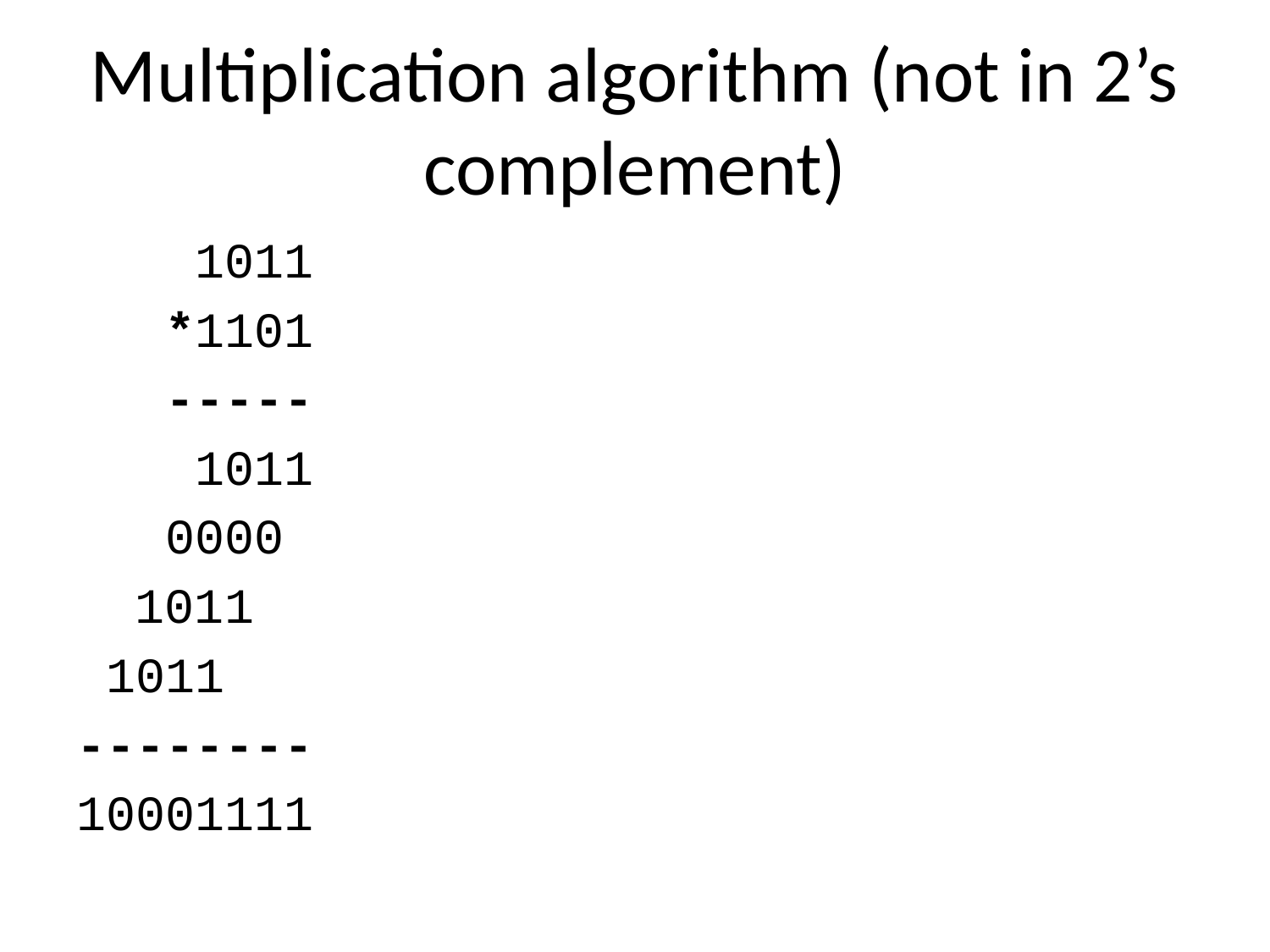

# Multiplication algorithm (not in 2’s complement)
    1011
   *1101
   -----
    1011
   0000
  1011
 1011
--------
10001111